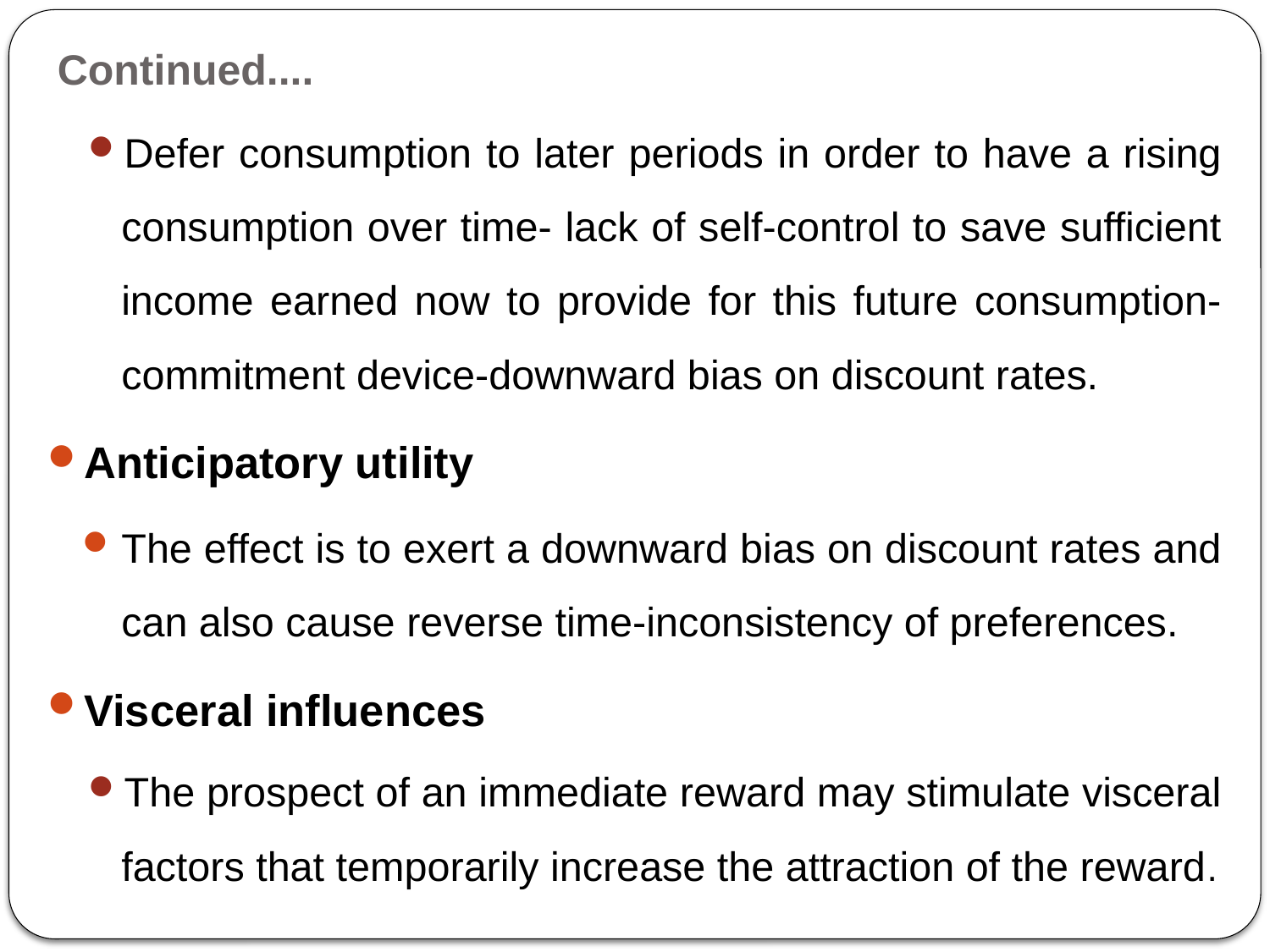

# Continued....
Defer consumption to later periods in order to have a rising consumption over time- lack of self-control to save sufficient income earned now to provide for this future consumption- commitment device-downward bias on discount rates.
Anticipatory utility
The effect is to exert a downward bias on discount rates and can also cause reverse time-inconsistency of preferences.
Visceral influences
The prospect of an immediate reward may stimulate visceral factors that temporarily increase the attraction of the reward.